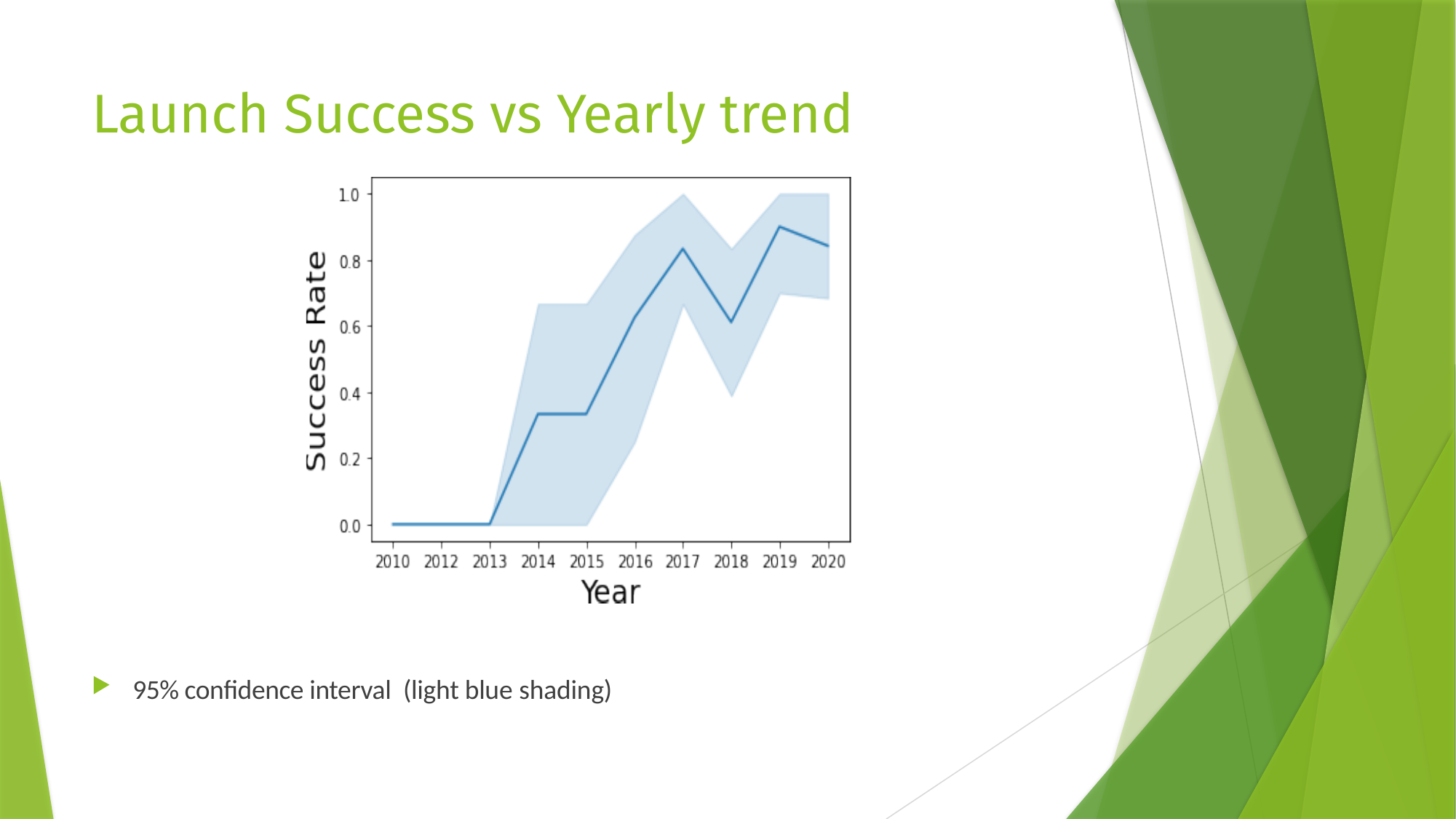

# Launch Success vs Yearly trend

95% confidence interval  (light blue shading)